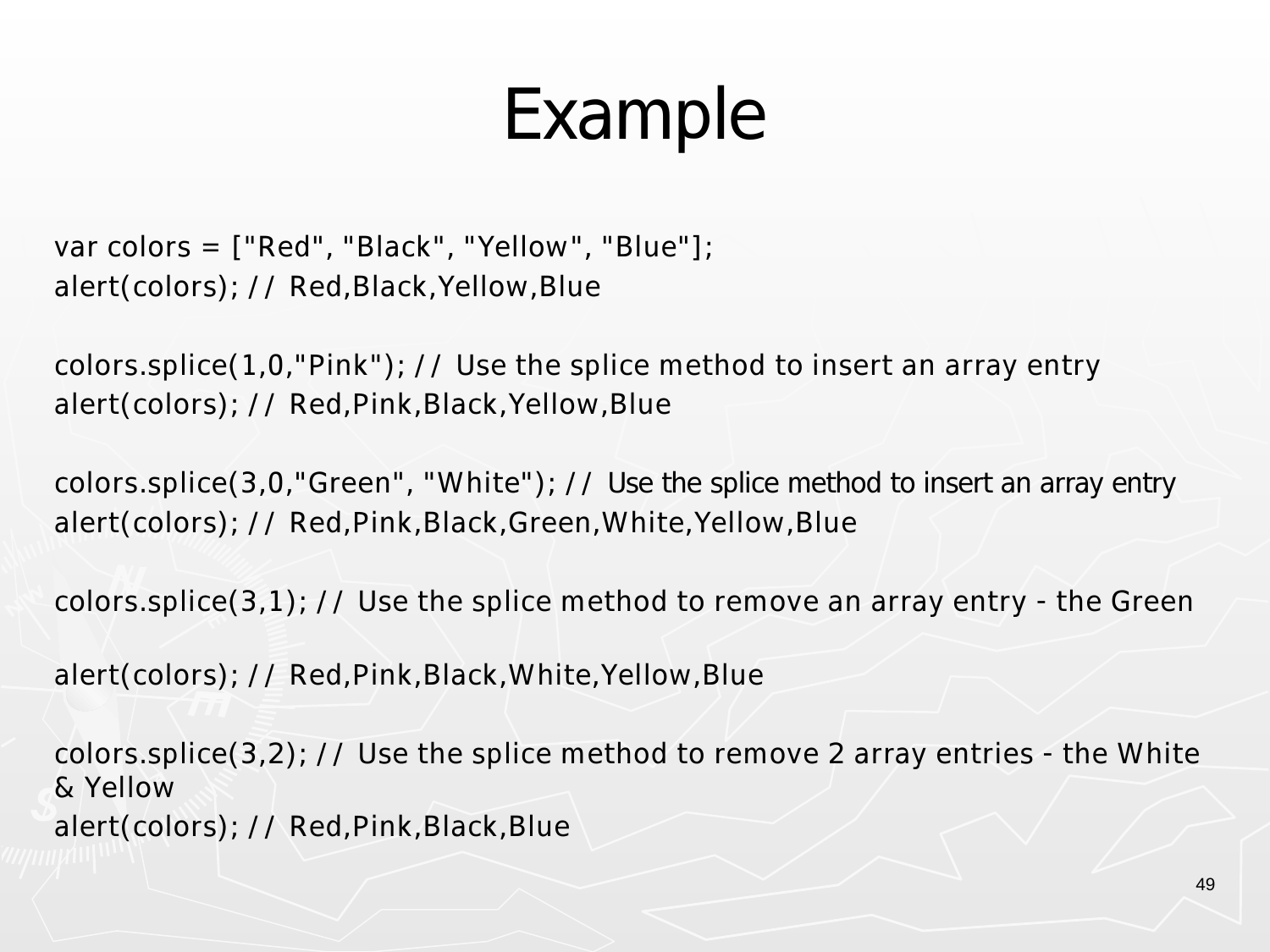

# Example
var colors = ["Red", "Black", "Yellow", "Blue"];
alert(colors); // Red,Black,Yellow,Blue

colors.splice(1,0,"Pink"); // Use the splice method to insert an array entry
alert(colors); // Red,Pink,Black,Yellow,Blue

colors.splice(3,0,"Green", "White"); // Use the splice method to insert an array entry
alert(colors); // Red,Pink,Black,Green,White,Yellow,Blue

colors.splice(3,1); // Use the splice method to remove an array entry - the Green
alert(colors); // Red,Pink,Black,White,Yellow,Blue

colors.splice(3,2); // Use the splice method to remove 2 array entries - the White & Yellow
alert(colors); // Red,Pink,Black,Blue

49